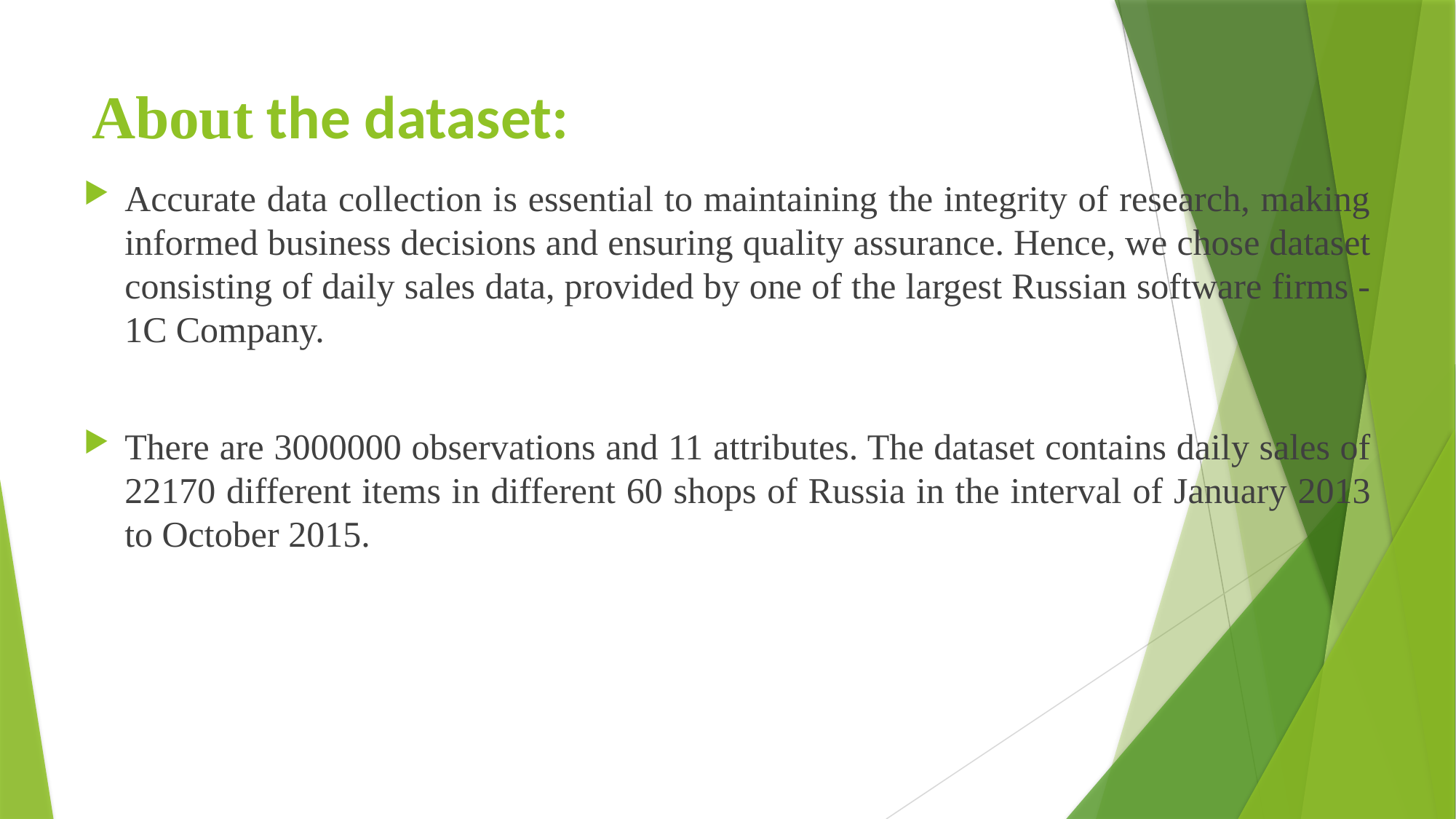

# About the dataset:
Accurate data collection is essential to maintaining the integrity of research, making informed business decisions and ensuring quality assurance. Hence, we chose dataset consisting of daily sales data, provided by one of the largest Russian software firms - 1C Company.

There are 3000000 observations and 11 attributes. The dataset contains daily sales of 22170 different items in different 60 shops of Russia in the interval of January 2013 to October 2015.